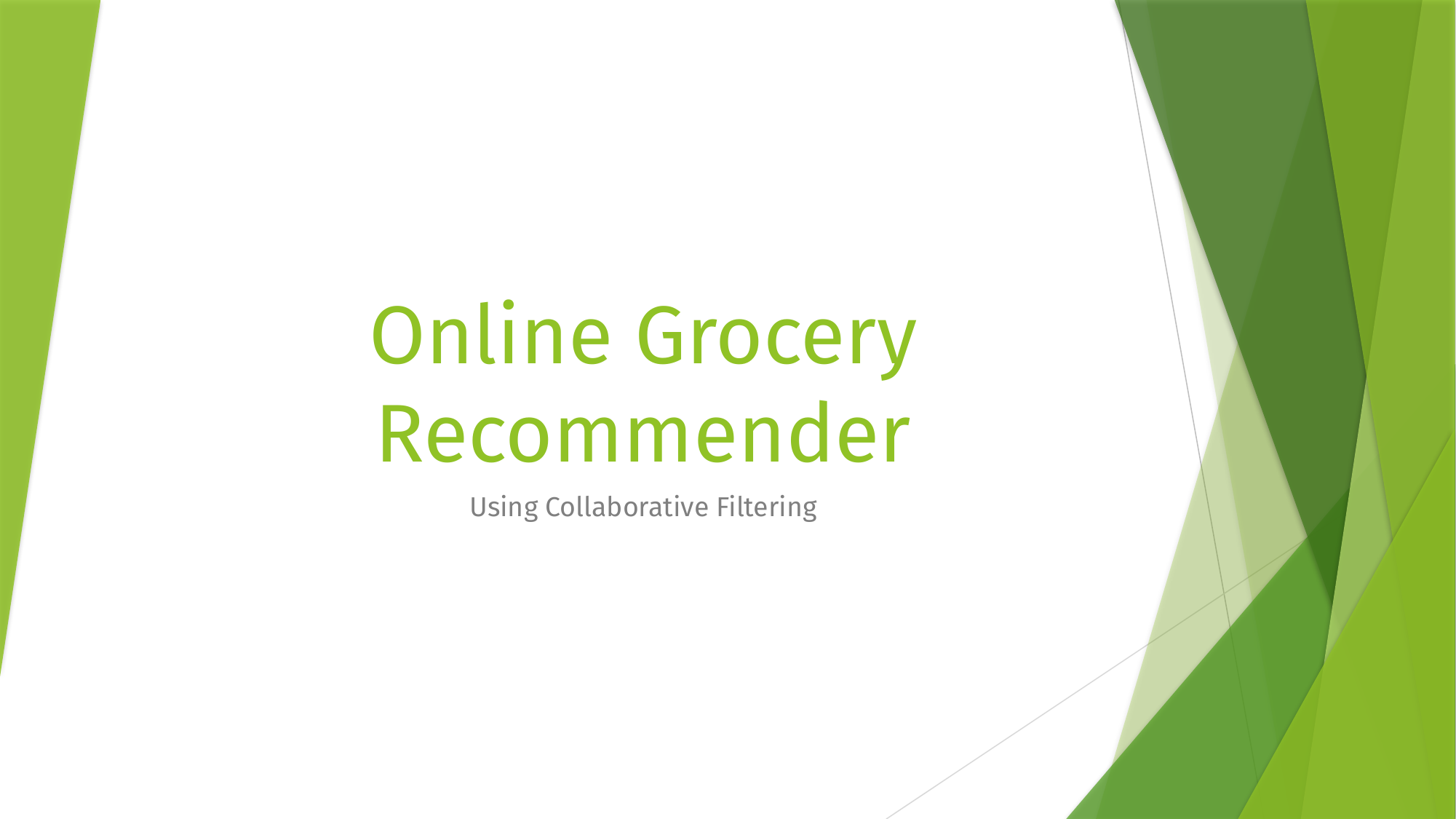

# Online Grocery Recommender
Using Collaborative Filtering